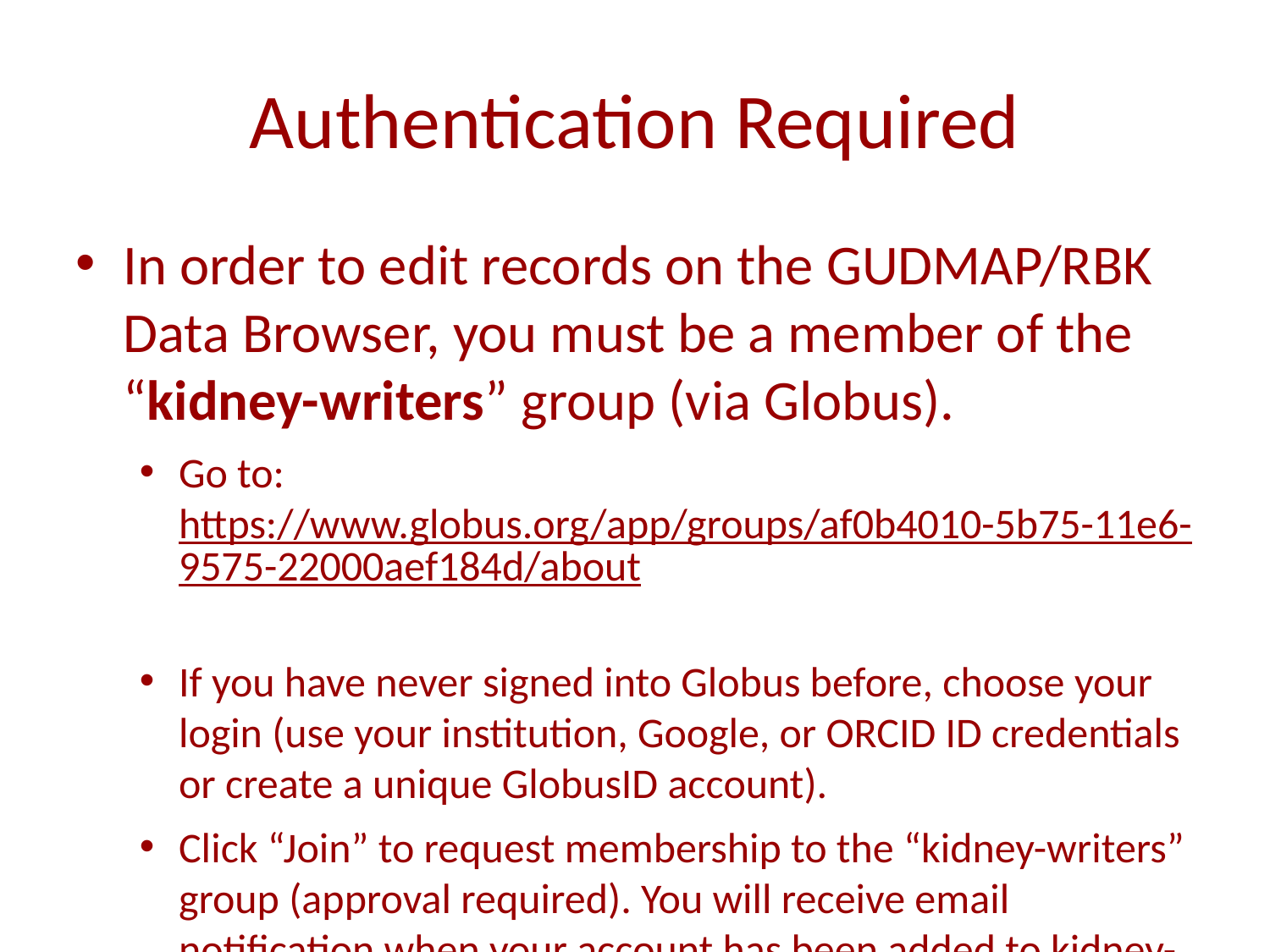

Authentication Required
In order to edit records on the GUDMAP/RBK Data Browser, you must be a member of the “kidney-writers” group (via Globus).
Go to: https://www.globus.org/app/groups/af0b4010-5b75-11e6-9575-22000aef184d/about
If you have never signed into Globus before, choose your login (use your institution, Google, or ORCID ID credentials or create a unique GlobusID account).
Click “Join” to request membership to the “kidney-writers” group (approval required). You will receive email notification when your account has been added to kidney-writers.